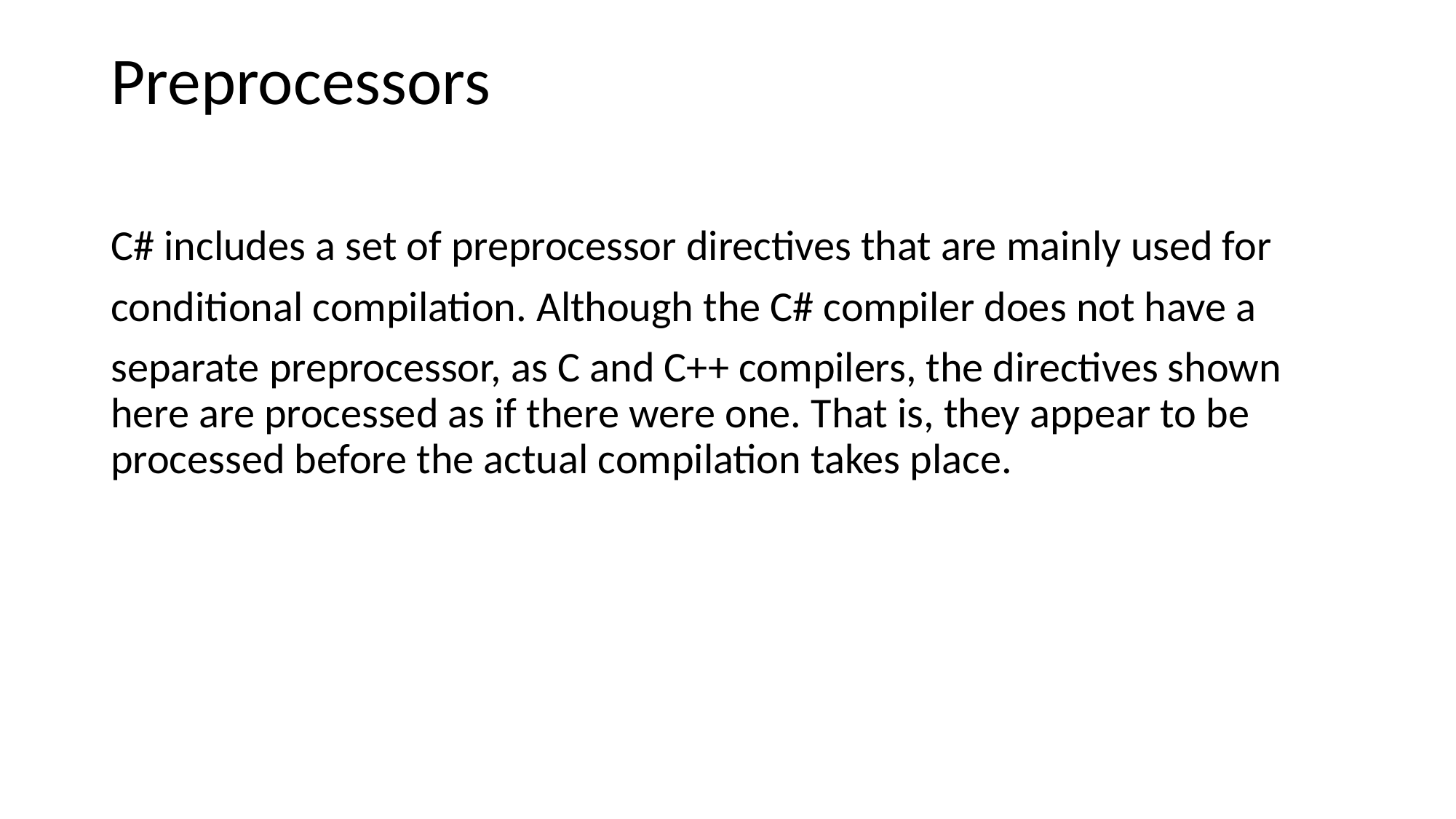

# Preprocessors
C# includes a set of preprocessor directives that are mainly used for
conditional compilation. Although the C# compiler does not have a
separate preprocessor, as C and C++ compilers, the directives shown here are processed as if there were one. That is, they appear to be processed before the actual compilation takes place.